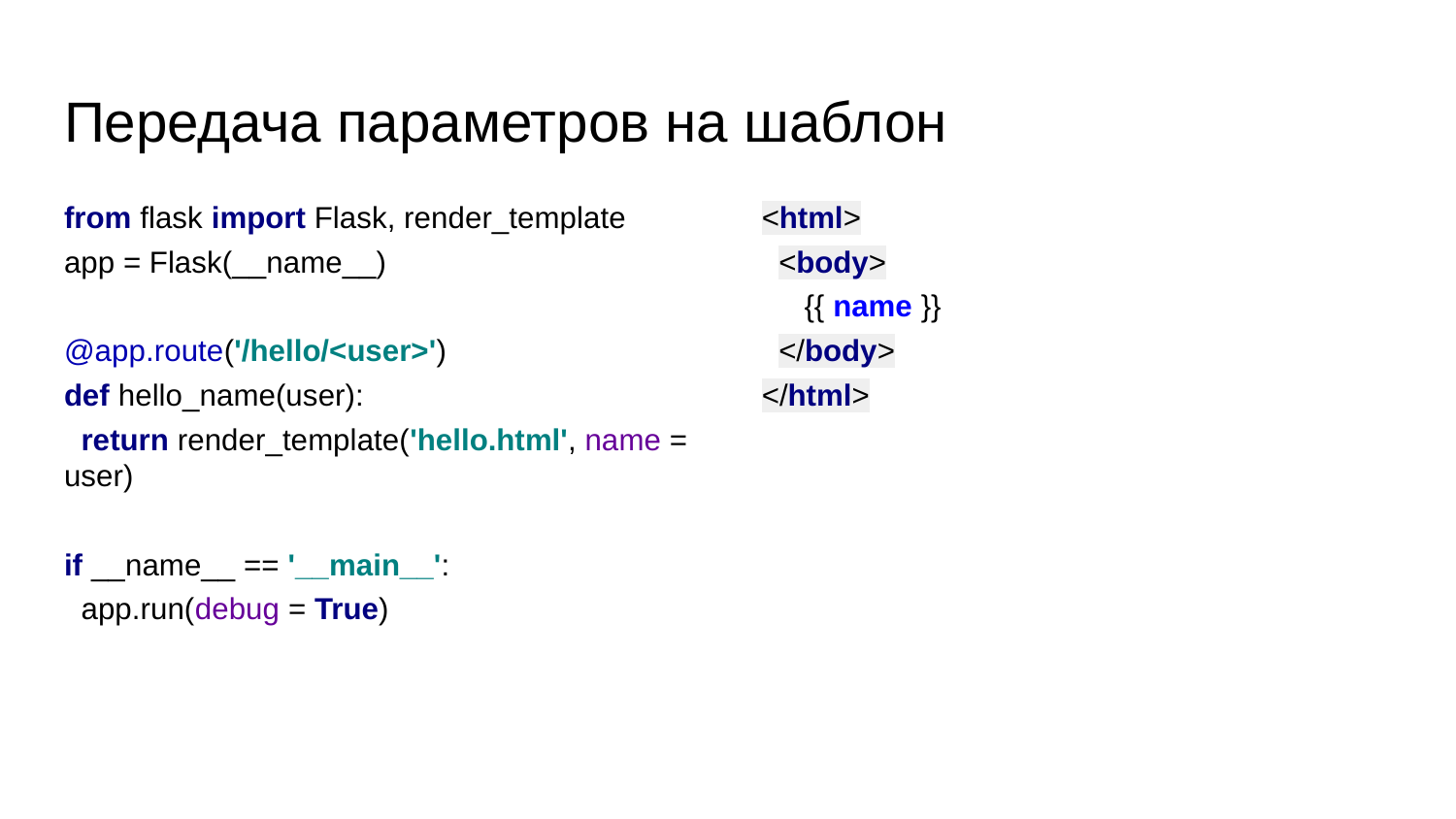

# Передача параметров на шаблон
from flask import Flask, render_template
app = Flask(__name__)

@app.route('/hello/<user>')
def hello_name(user):
  return render_template('hello.html', name = user)

if __name__ == '__main__':
  app.run(debug = True)

<html>
  <body>
     {{ name }}
  </body>
</html>